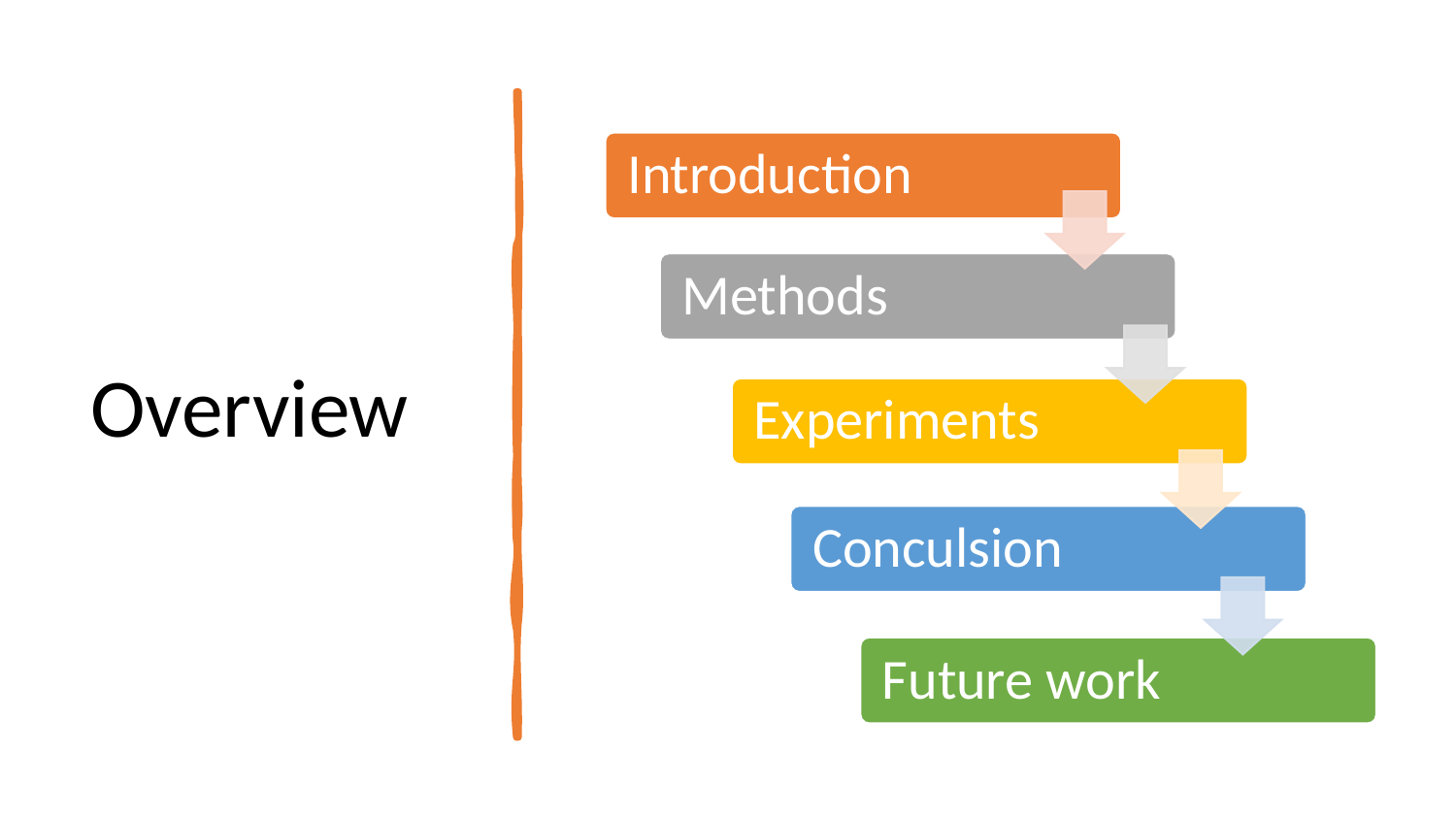

# Overview
Introduction
Methods
Experiments
Conculsion
Future work